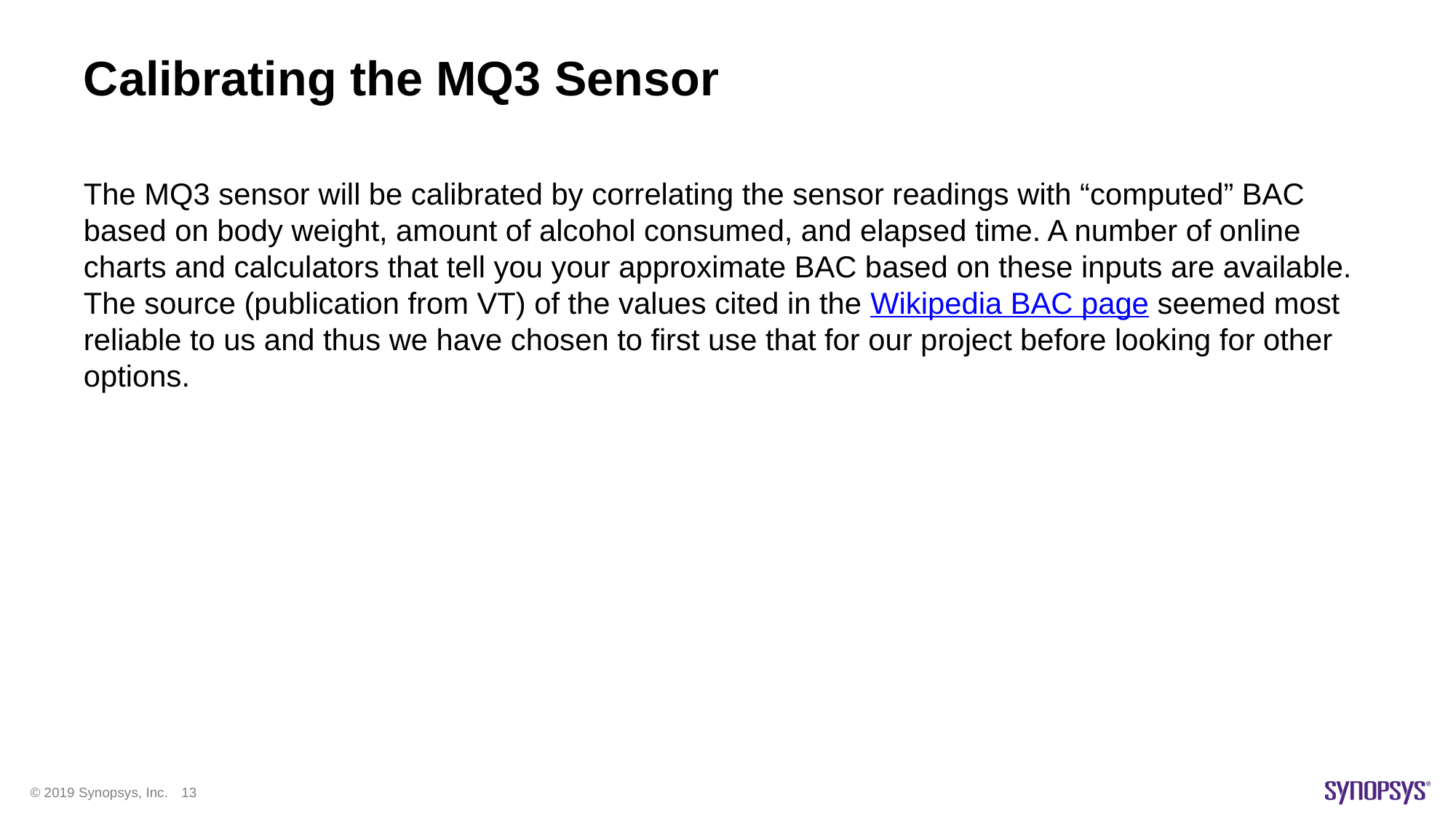

# Calibrating the MQ3 Sensor
The MQ3 sensor will be calibrated by correlating the sensor readings with “computed” BAC based on body weight, amount of alcohol consumed, and elapsed time. A number of online charts and calculators that tell you your approximate BAC based on these inputs are available. The source (publication from VT) of the values cited in the Wikipedia BAC page seemed most reliable to us and thus we have chosen to first use that for our project before looking for other options.